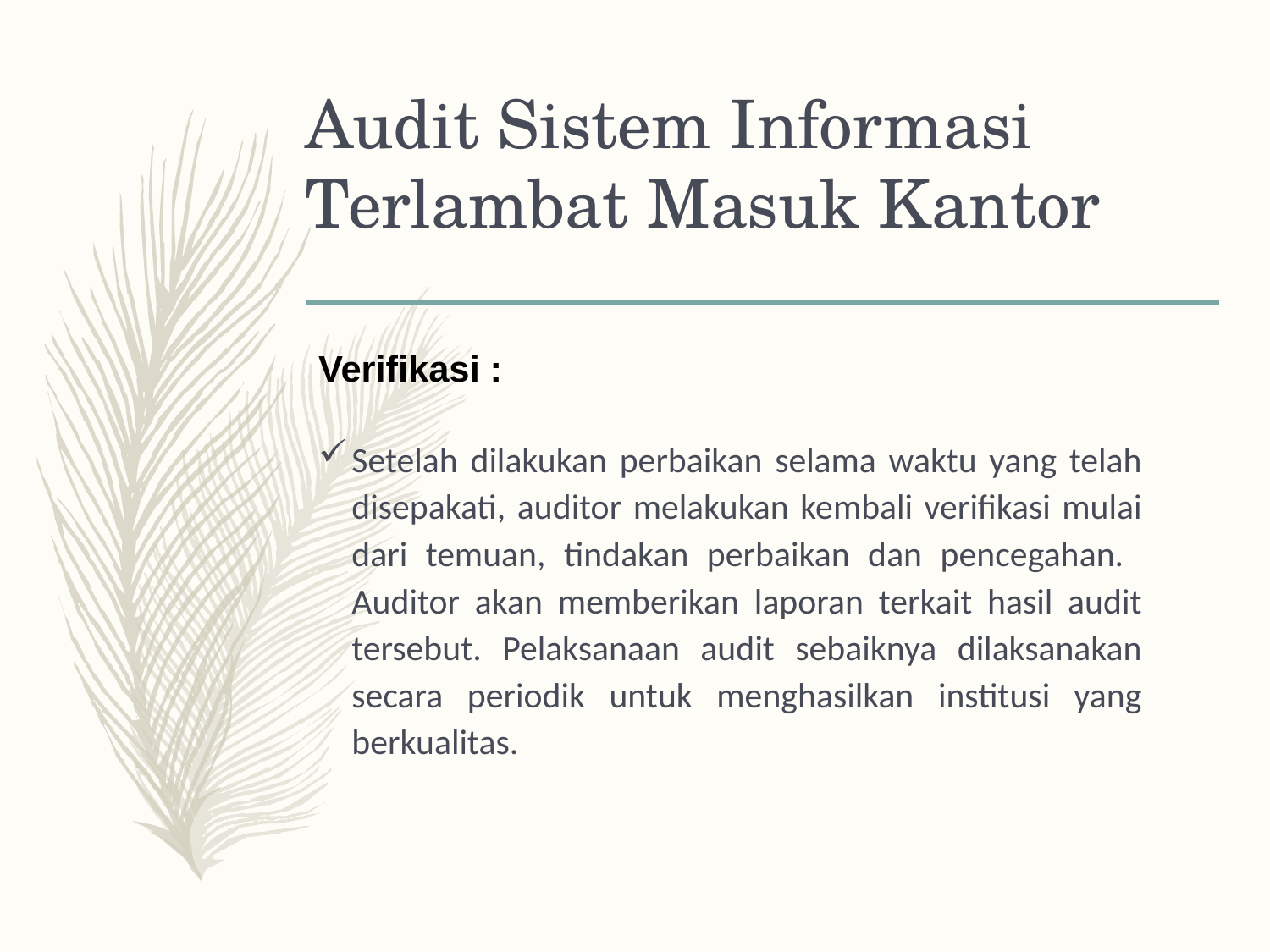

# Audit Sistem Informasi Terlambat Masuk Kantor
Verifikasi :

Setelah dilakukan perbaikan selama waktu yang telah disepakati, auditor melakukan kembali verifikasi mulai dari temuan, tindakan perbaikan dan pencegahan.  Auditor akan memberikan laporan terkait hasil audit tersebut. Pelaksanaan audit sebaiknya dilaksanakan secara periodik untuk menghasilkan institusi yang berkualitas.